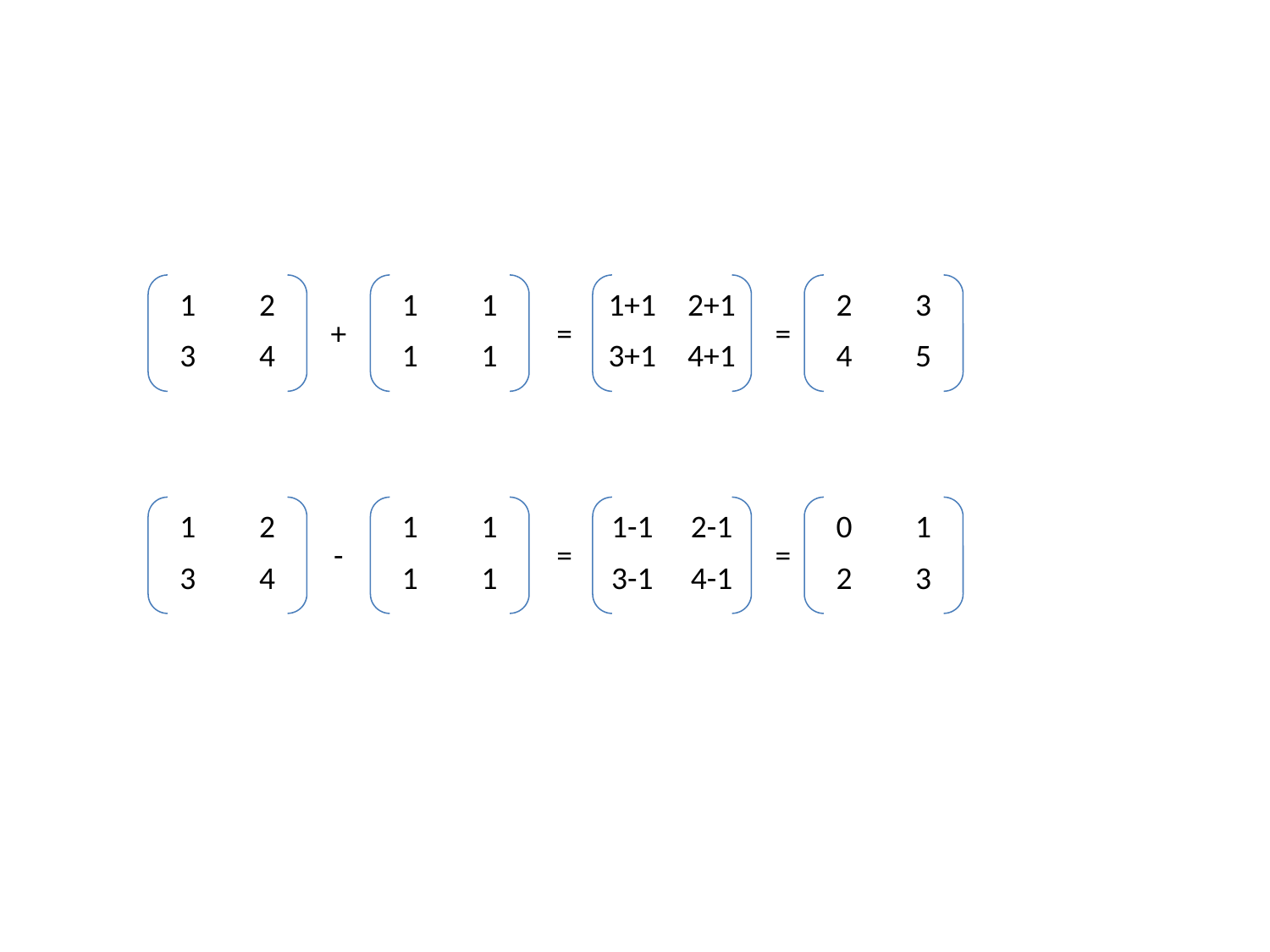

| 1 | 2 |
| --- | --- |
| 3 | 4 |
| 1 | 1 |
| --- | --- |
| 1 | 1 |
| 1+1 | 2+1 |
| --- | --- |
| 3+1 | 4+1 |
| 2 | 3 |
| --- | --- |
| 4 | 5 |
+
 =
=

| 1 | 2 |
| --- | --- |
| 3 | 4 |
| 1 | 1 |
| --- | --- |
| 1 | 1 |
| 1-1 | 2-1 |
| --- | --- |
| 3-1 | 4-1 |
| 0 | 1 |
| --- | --- |
| 2 | 3 |
-
 =
=